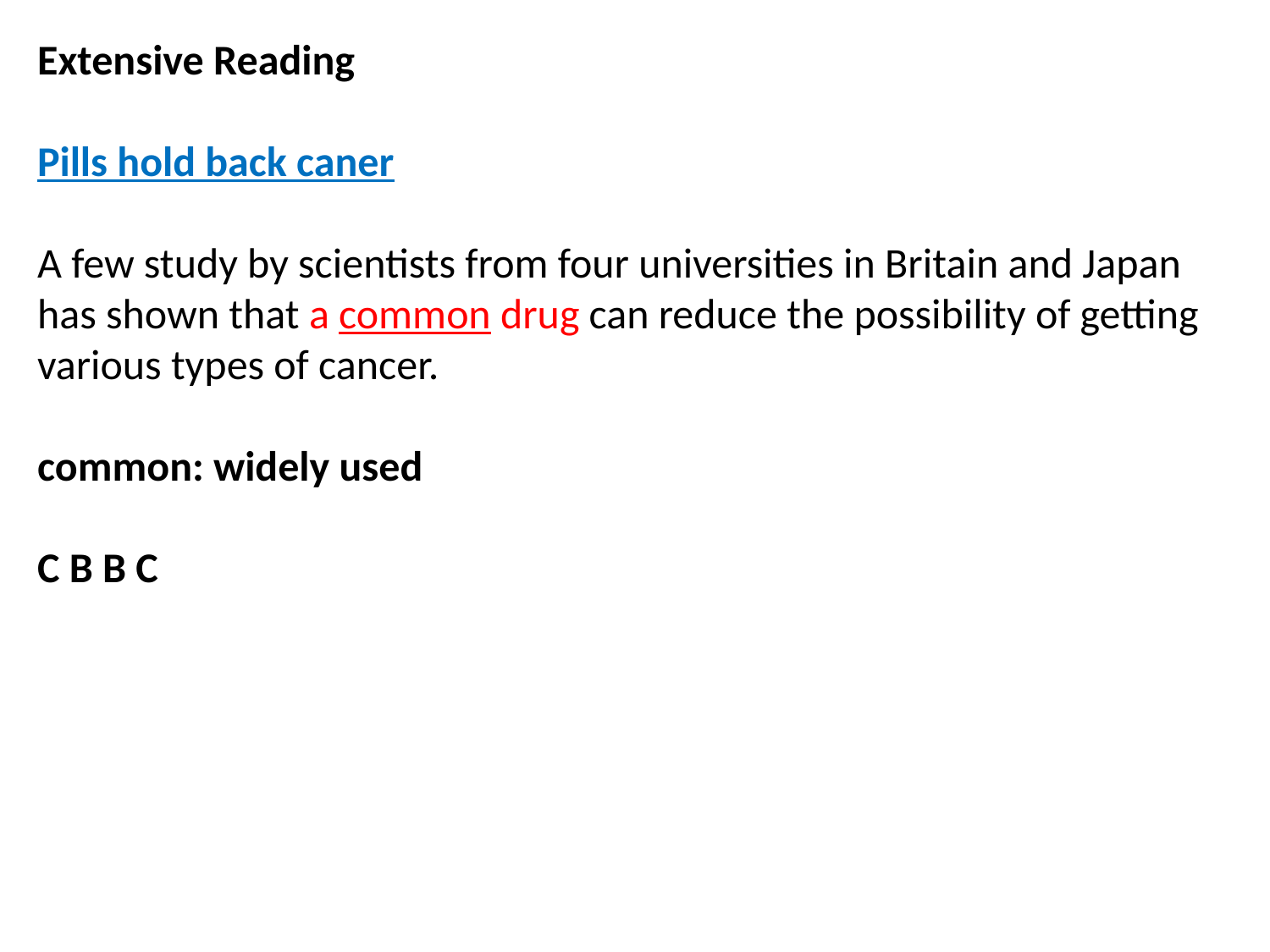

Extensive Reading

Pills hold back caner

A few study by scientists from four universities in Britain and Japan has shown that a common drug can reduce the possibility of getting various types of cancer.

common: widely used

C B B C